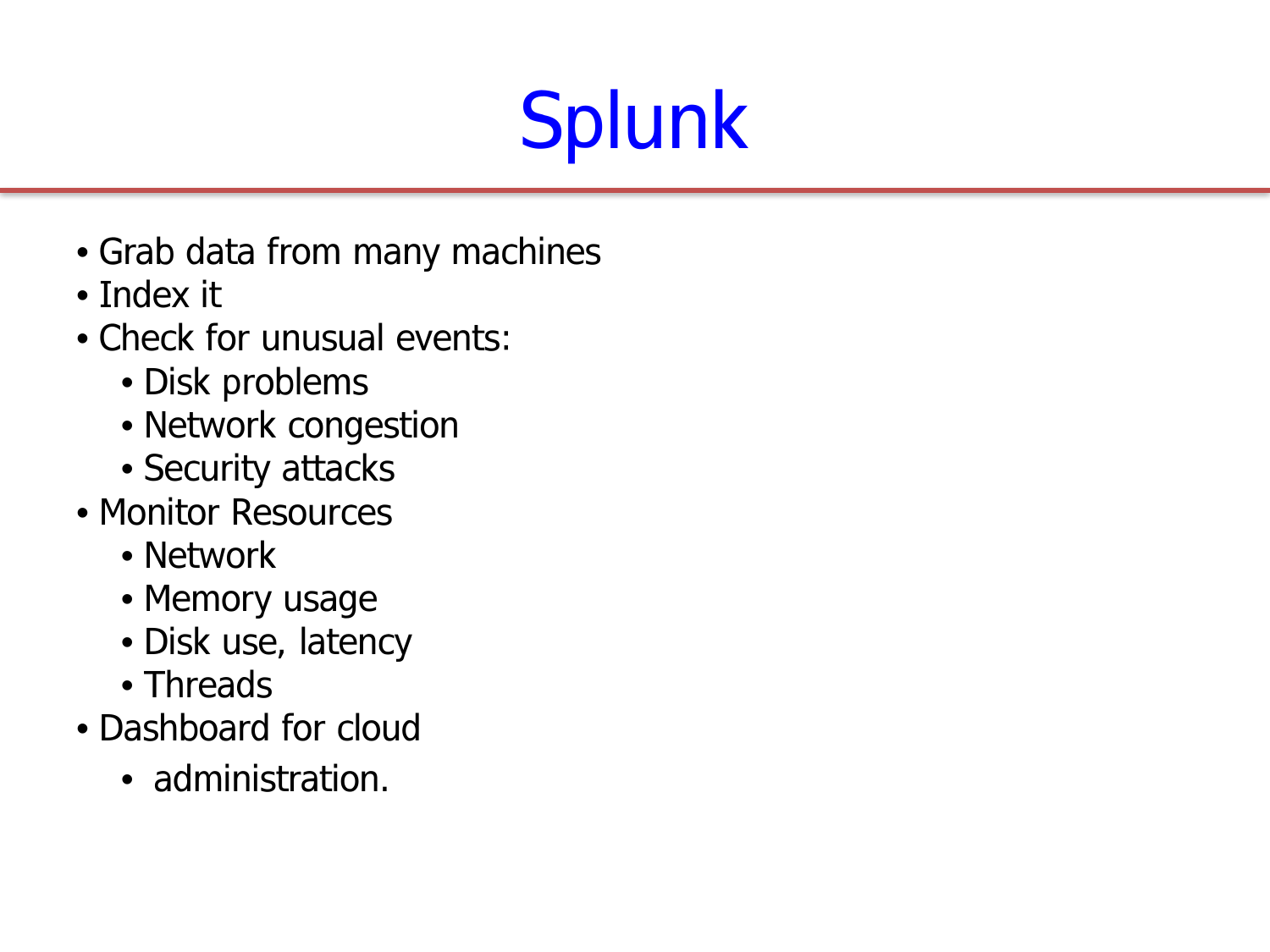

# Splunk
• Grab data from many machines
• Index it
• Check for unusual events:
    • Disk problems
    • Network congestion
    • Security attacks
• Monitor Resources
    • Network
    • Memory usage
    • Disk use, latency
    • Threads
• Dashboard for cloud
    •  administration.